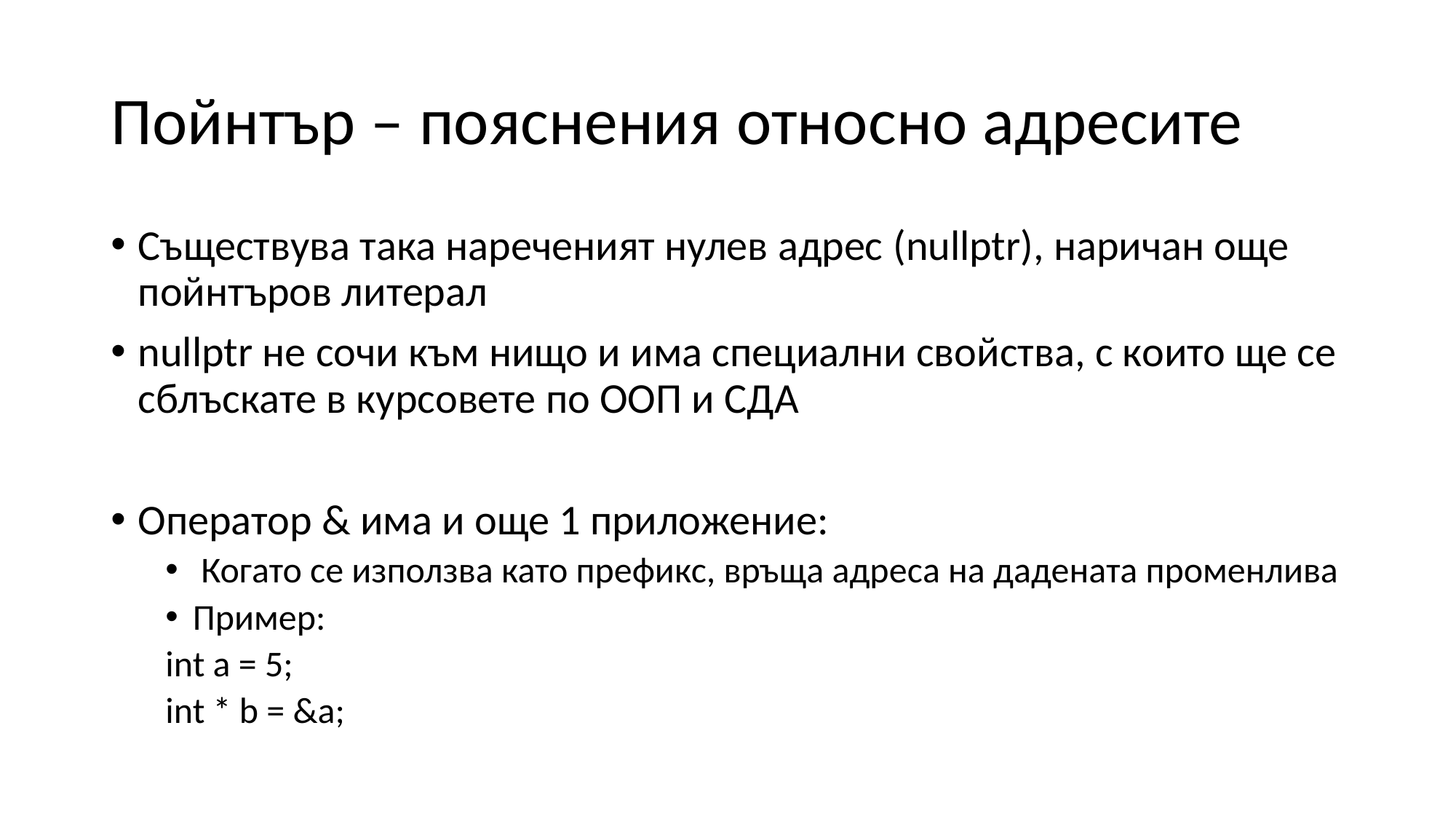

# Пойнтър – пояснения относно адресите
Съществува така нареченият нулев адрес (nullptr), наричан още пойнтъров литерал
nullptr не сочи към нищо и има специални свойства, с които ще се сблъскате в курсовете по ООП и СДА

Оператор & има и още 1 приложение:
 Когато се използва като префикс, връща адреса на дадената променлива
Пример:
int a = 5;
int * b = &a;